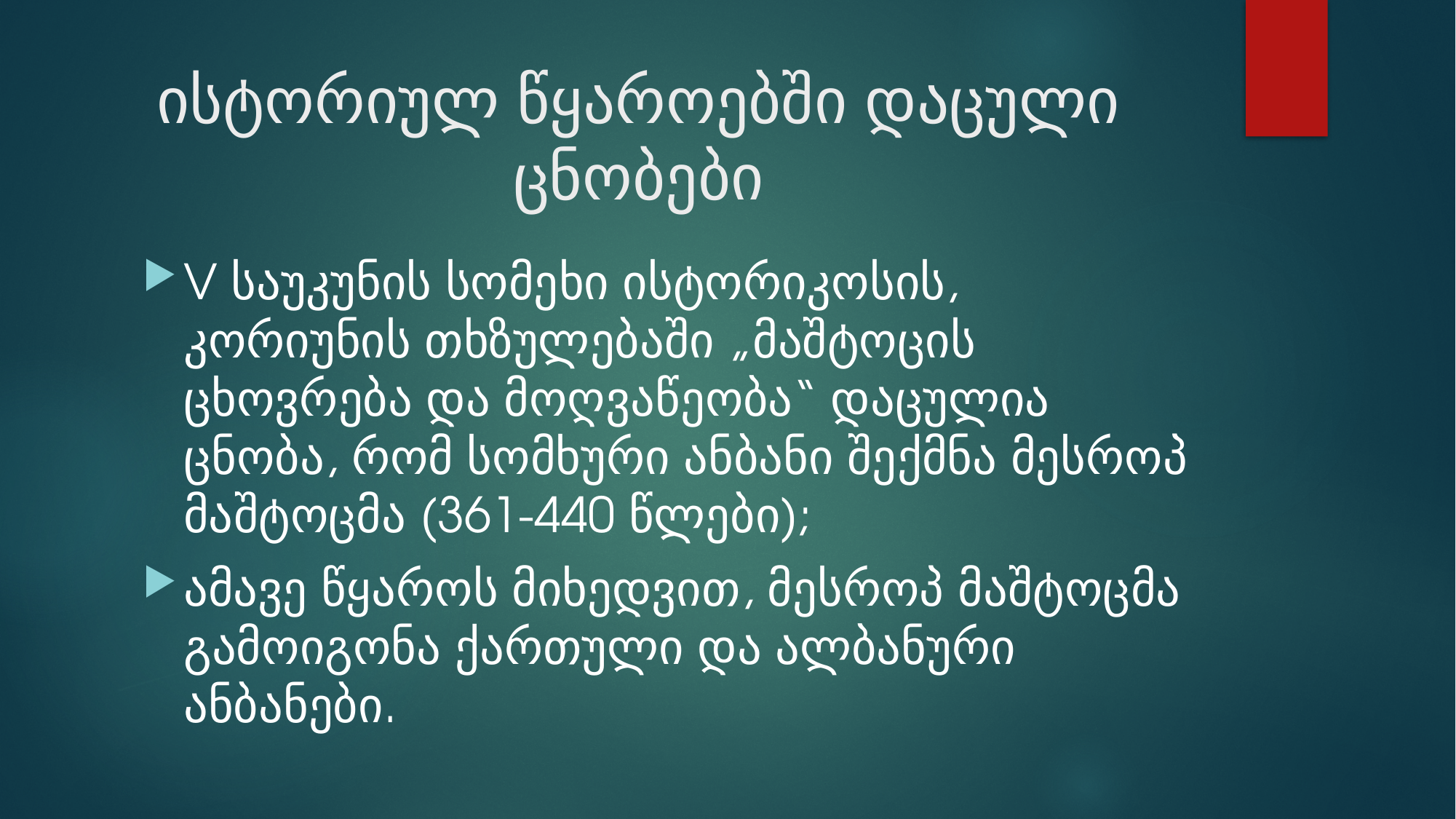

# ისტორიულ წყაროებში დაცული ცნობები
V საუკუნის სომეხი ისტორიკოსის, კორიუნის თხზულებაში „მაშტოცის ცხოვრება და მოღვაწეობა“ დაცულია ცნობა, რომ სომხური ანბანი შექმნა მესროპ მაშტოცმა (361-440 წლები);
ამავე წყაროს მიხედვით, მესროპ მაშტოცმა გამოიგონა ქართული და ალბანური ანბანები.